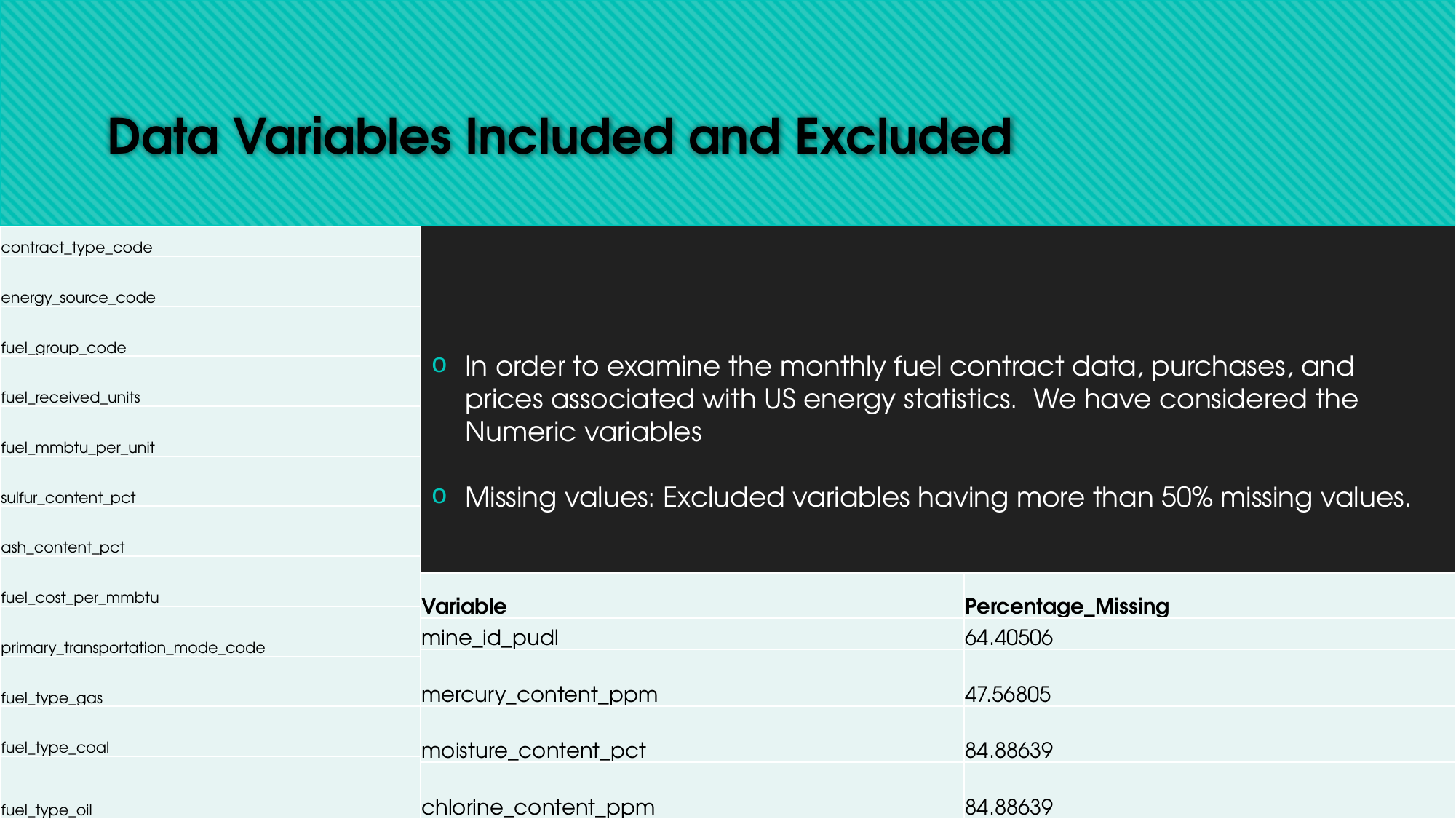

# Data Variables Included and Excluded
| contract\_type\_code |
| --- |
| energy\_source\_code |
| fuel\_group\_code |
| fuel\_received\_units |
| fuel\_mmbtu\_per\_unit |
| sulfur\_content\_pct |
| ash\_content\_pct |
| fuel\_cost\_per\_mmbtu |
| primary\_transportation\_mode\_code |
| fuel\_type\_gas |
| fuel\_type\_coal |
| fuel\_type\_oil |
In order to examine the monthly fuel contract data, purchases, and prices associated with US energy statistics.  We have considered the Numeric variables

Missing values: Excluded variables having more than 50% missing values.

| Variable | Percentage\_Missing |
| --- | --- |
| mine\_id\_pudl | 64.40506 |
| mercury\_content\_ppm | 47.56805 |
| moisture\_content\_pct | 84.88639 |
| chlorine\_content\_ppm | 84.88639 |